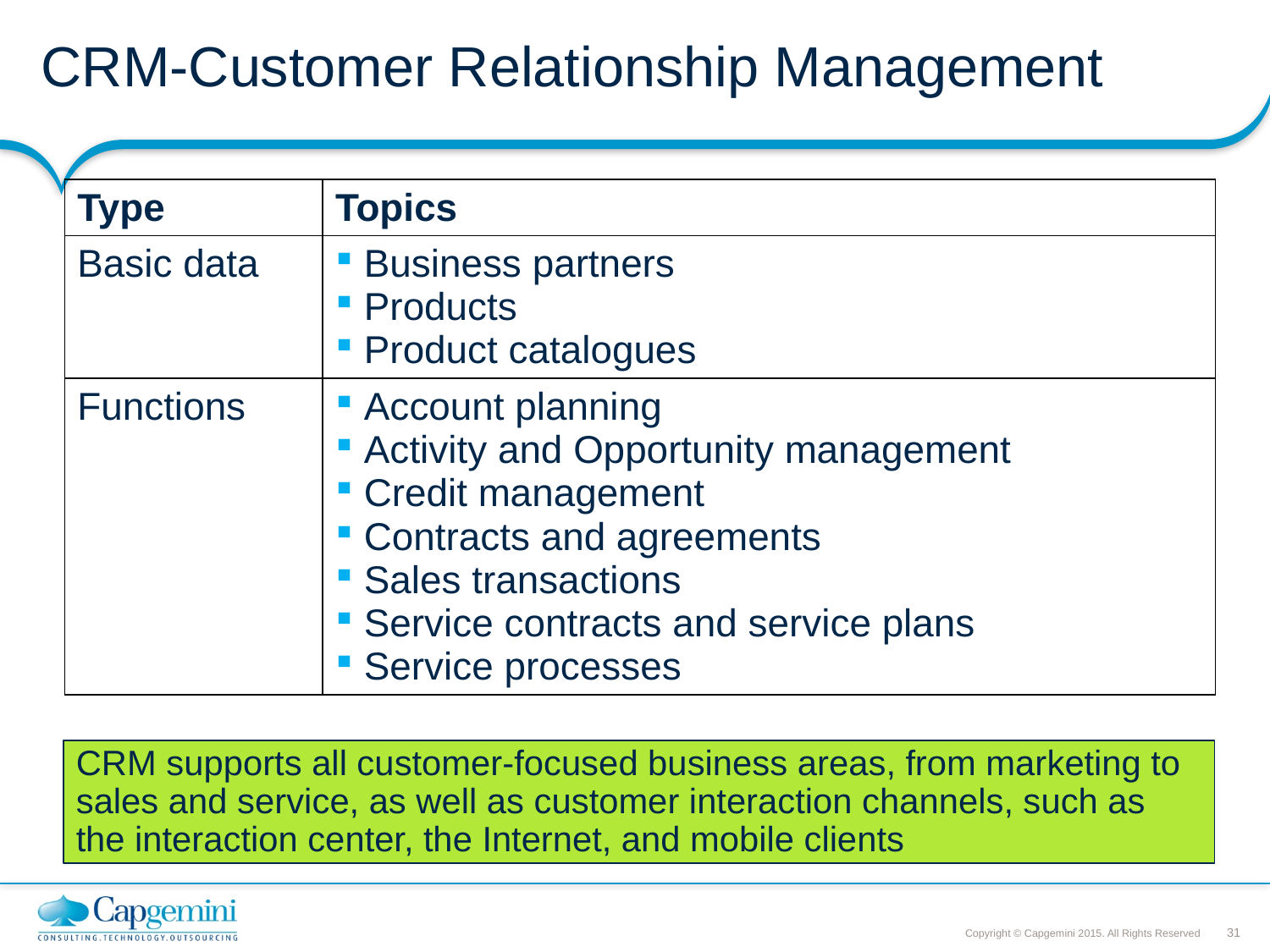

# CRM-Customer Relationship Management
| Type | Topics |
| --- | --- |
| Basic data | Business partners Products Product catalogues |
| Functions | Account planning Activity and Opportunity management Credit management Contracts and agreements Sales transactions Service contracts and service plans Service processes |
CRM supports all customer-focused business areas, from marketing to sales and service, as well as customer interaction channels, such as the interaction center, the Internet, and mobile clients